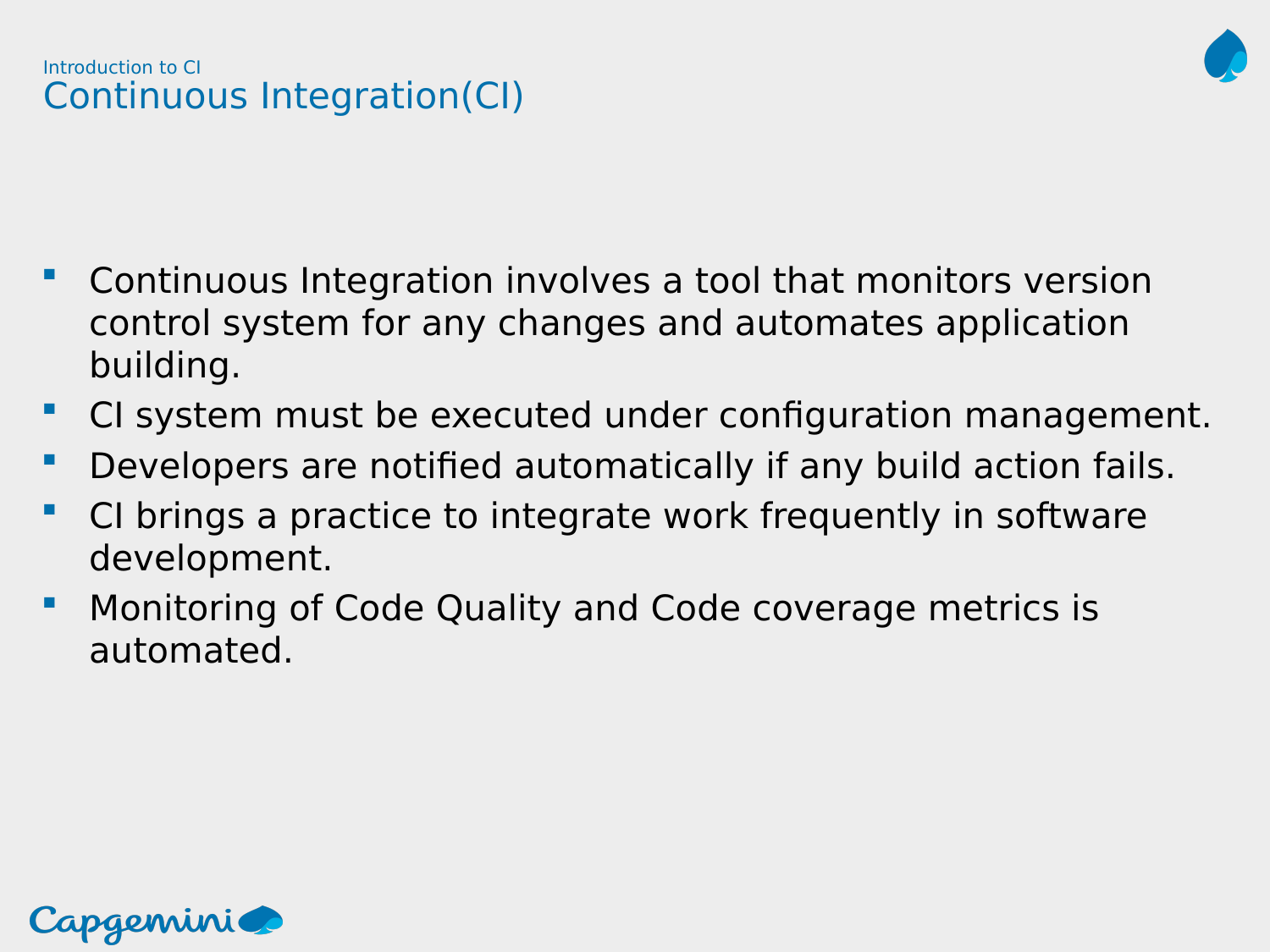

# Introduction to CI Continuous Integration(CI)

Continuous Integration involves a tool that monitors version control system for any changes and automates application building.
CI system must be executed under configuration management.
Developers are notified automatically if any build action fails.
CI brings a practice to integrate work frequently in software development.
Monitoring of Code Quality and Code coverage metrics is automated.